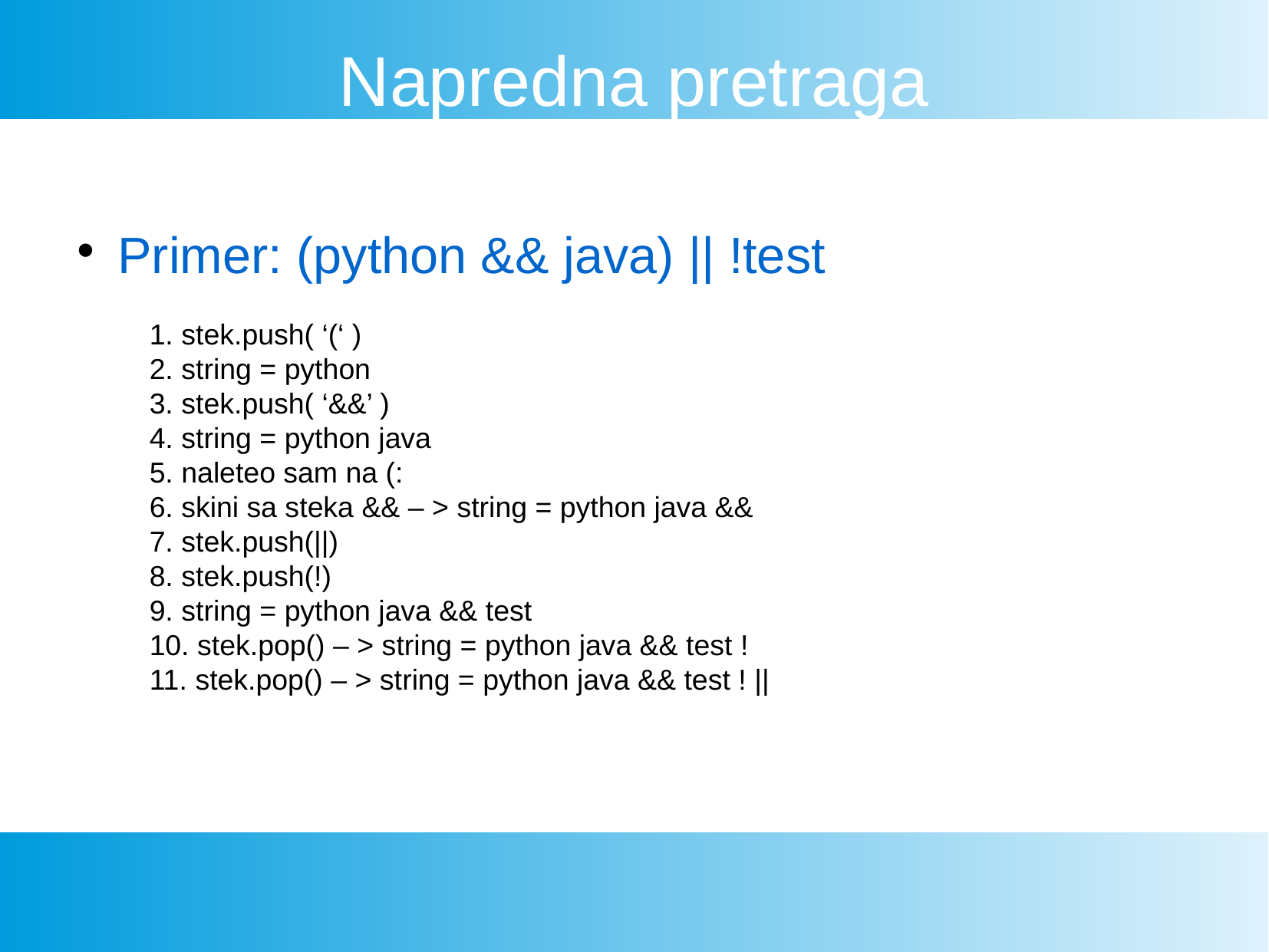

Napredna pretraga
Primer: (python && java) || !test
1. stek.push( ‘(‘ )
2. string = python
3. stek.push( ‘&&’ )
4. string = python java
5. naleteo sam na (:
6. skini sa steka && – > string = python java &&
7. stek.push(||)
8. stek.push(!)
9. string = python java && test
10. stek.pop() – > string = python java && test !
11. stek.pop() – > string = python java && test ! ||